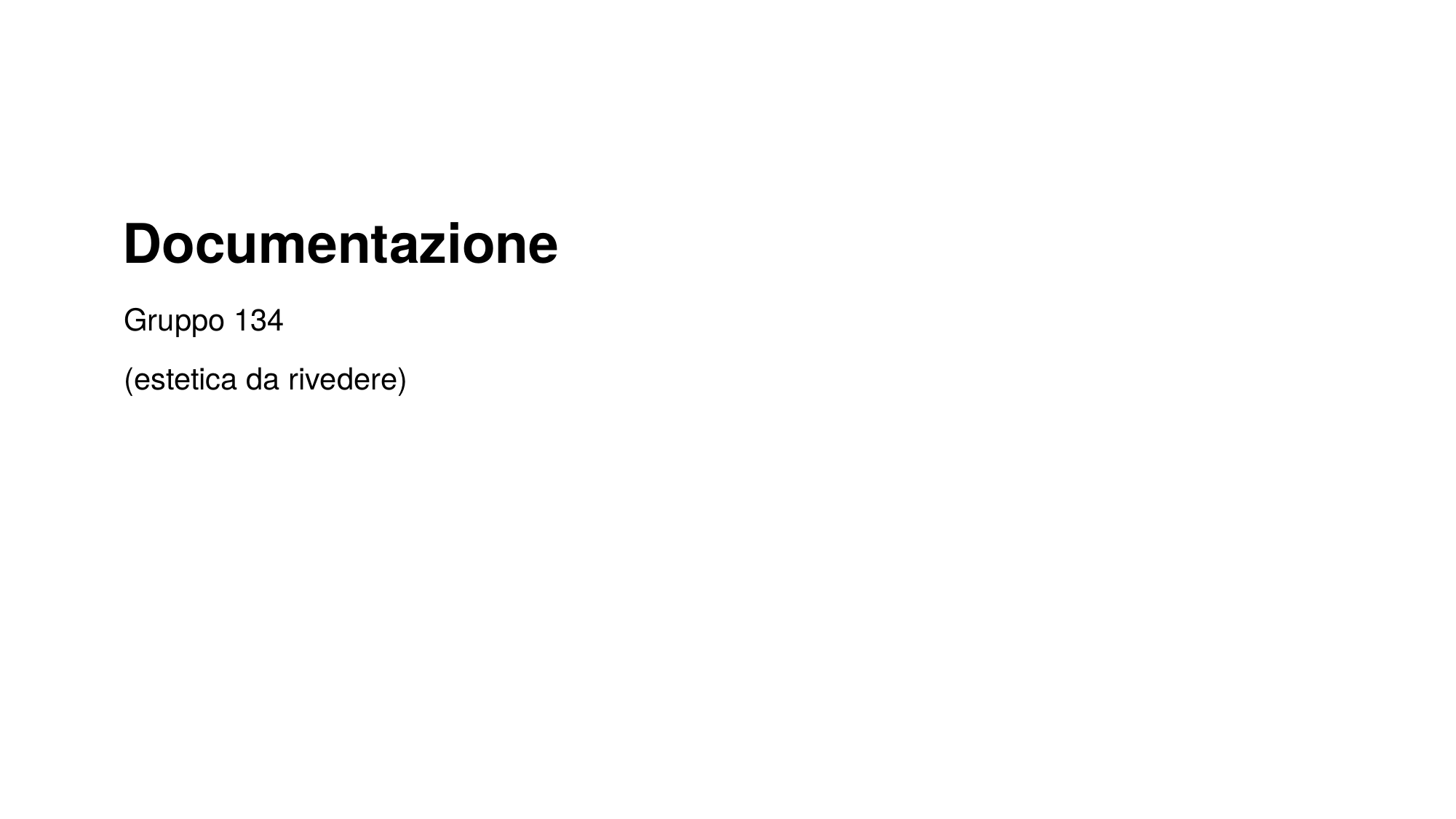

# Documentazione
Gruppo 134
(estetica da rivedere)